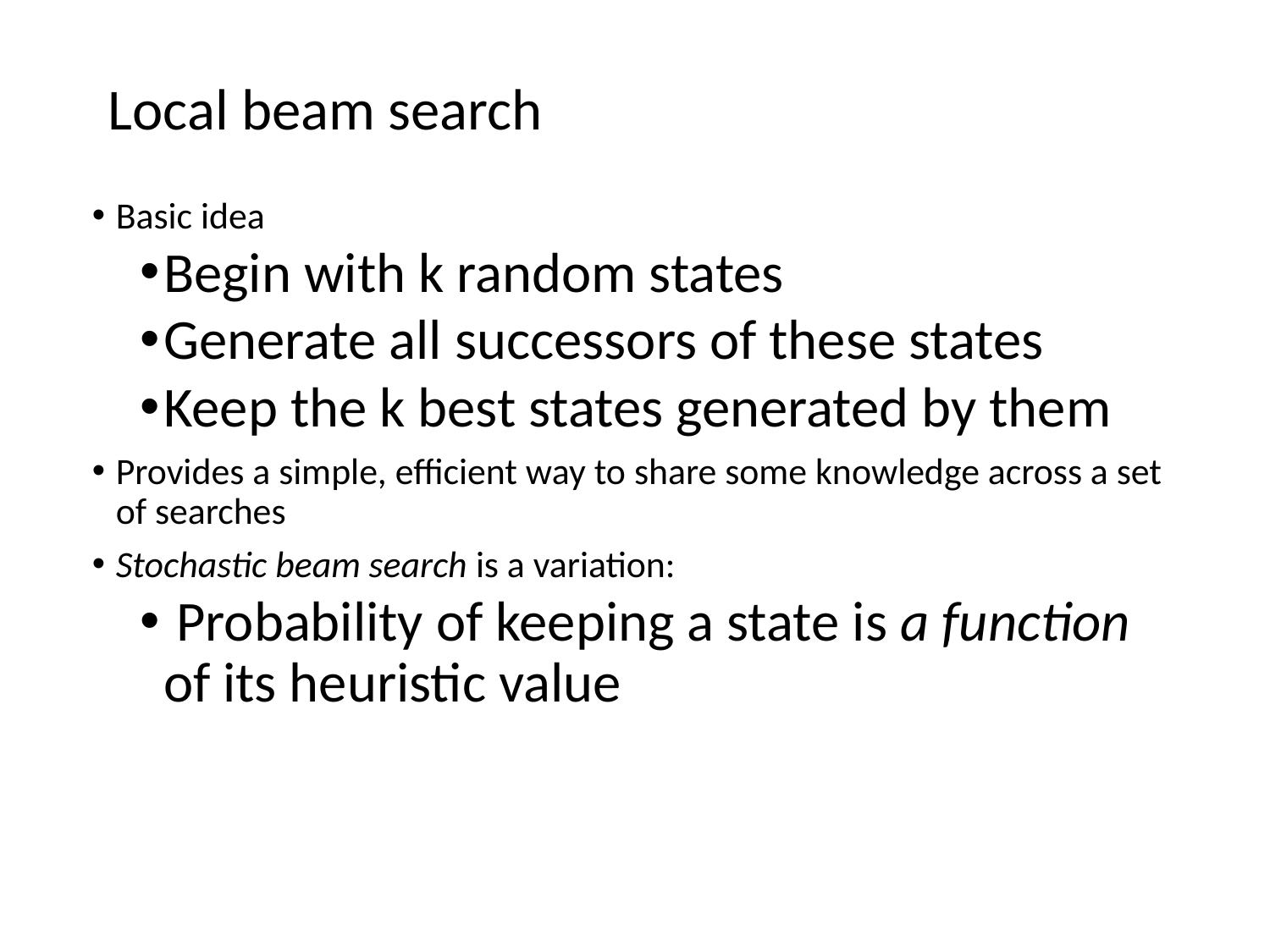

# Local beam search
Basic idea
Begin with k random states
Generate all successors of these states
Keep the k best states generated by them
Provides a simple, efficient way to share some knowledge across a set of searches
Stochastic beam search is a variation:
 Probability of keeping a state is a function of its heuristic value